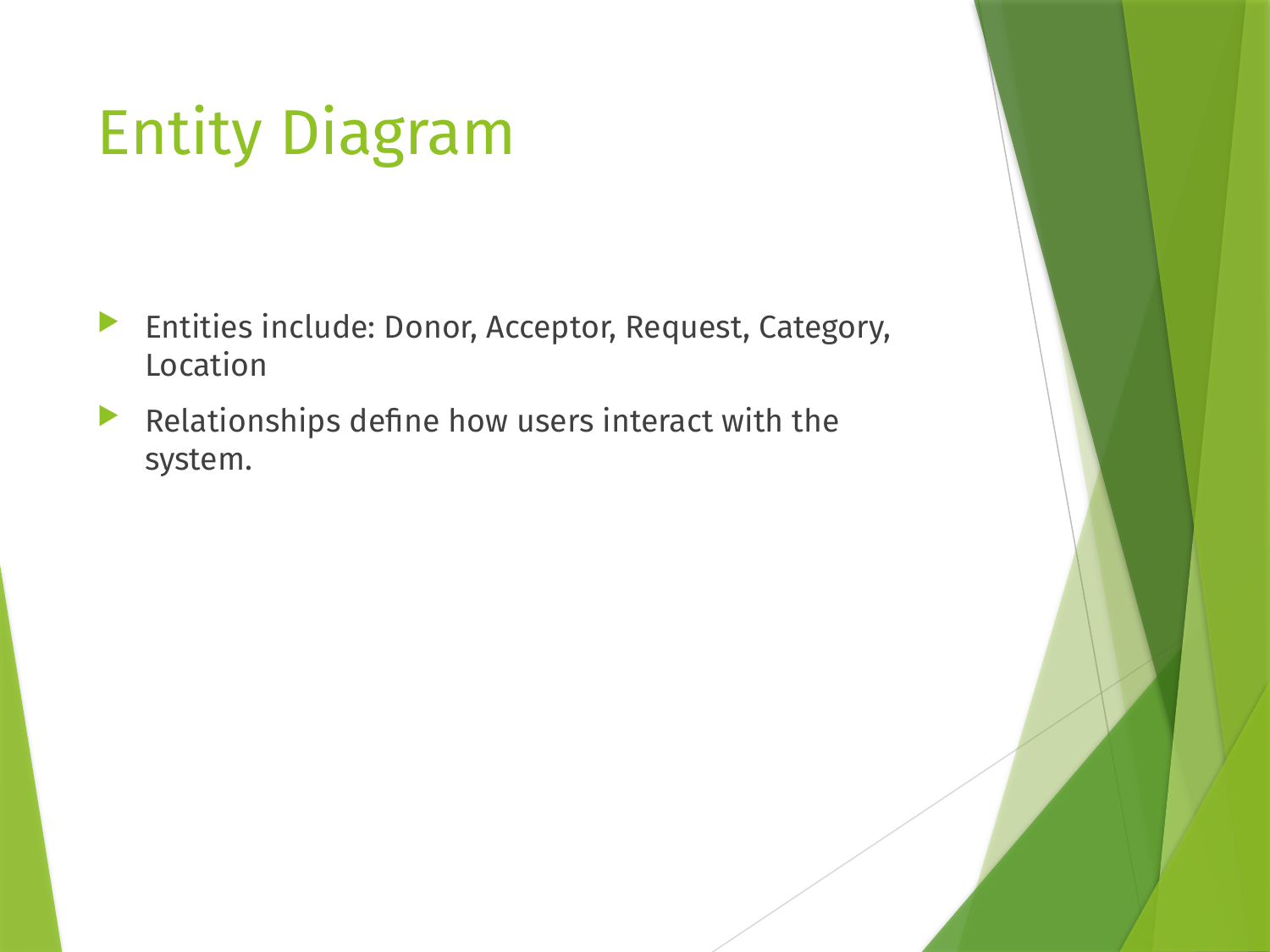

# Entity Diagram
Entities include: Donor, Acceptor, Request, Category, Location
Relationships define how users interact with the system.